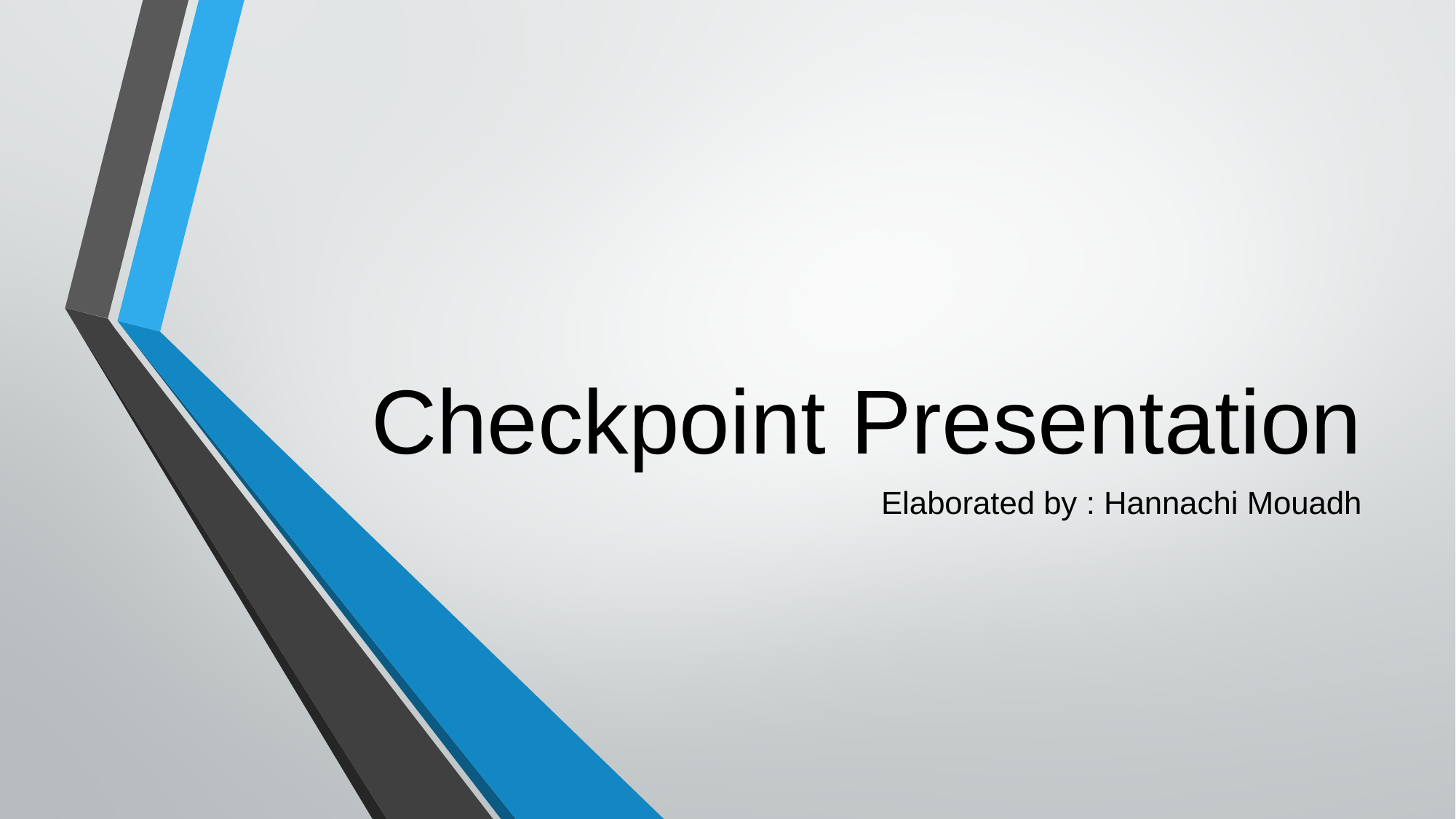

# Checkpoint Presentation
Elaborated by : Hannachi Mouadh